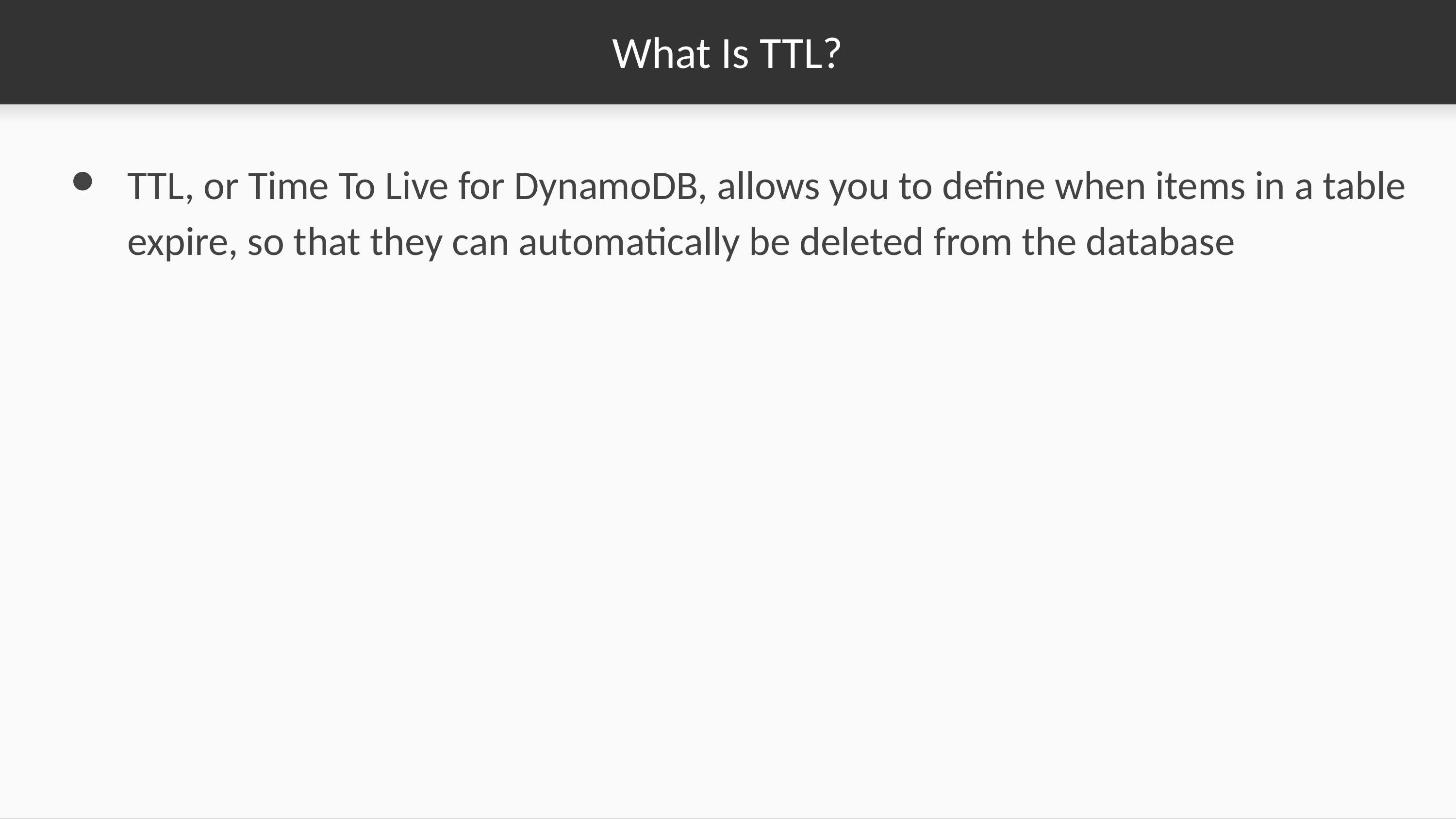

# What Is TTL?
TTL, or Time To Live for DynamoDB, allows you to define when items in a table expire, so that they can automatically be deleted from the database